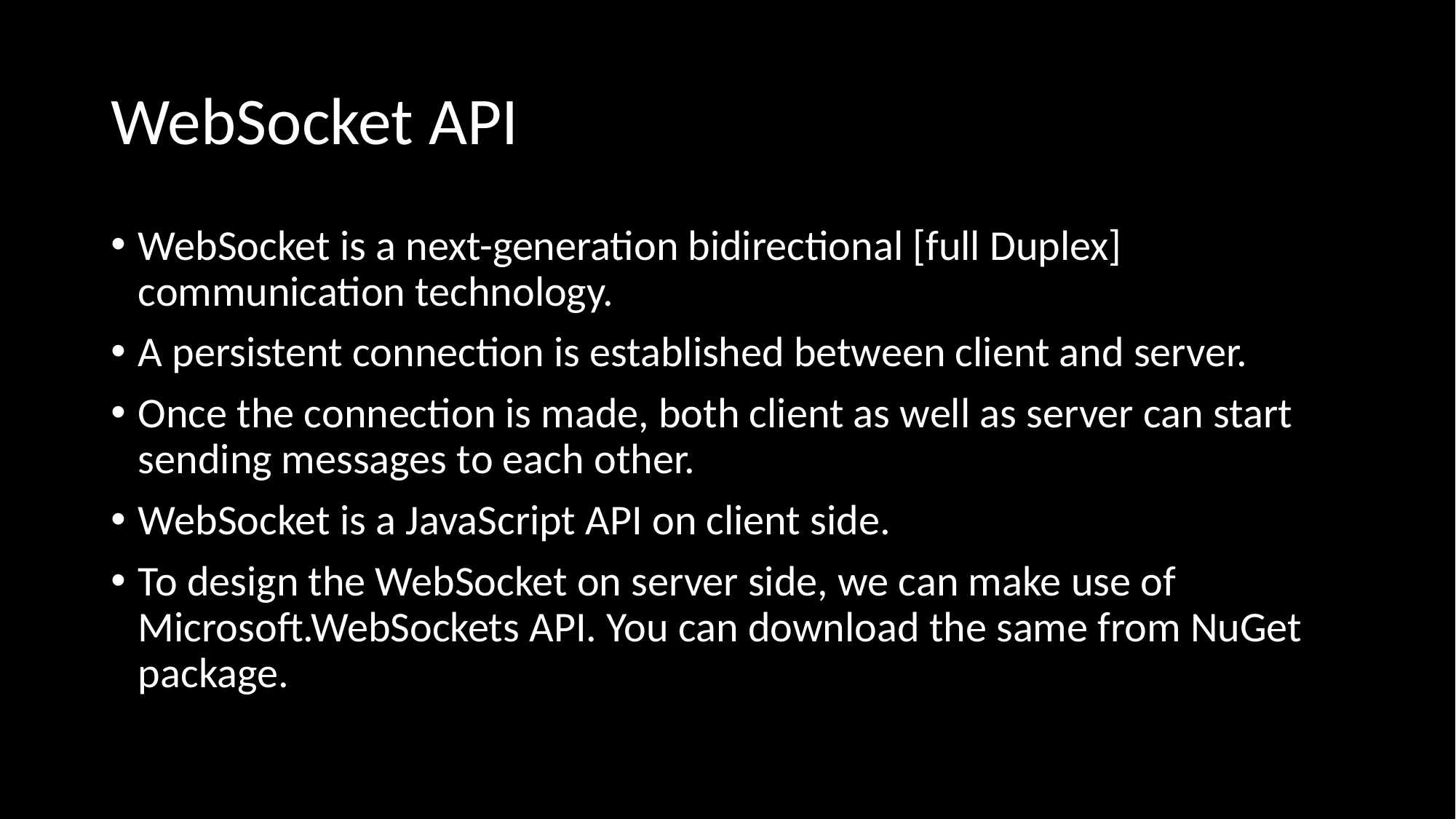

# WebSocket API
WebSocket is a next-generation bidirectional [full Duplex] communication technology.
A persistent connection is established between client and server.
Once the connection is made, both client as well as server can start sending messages to each other.
WebSocket is a JavaScript API on client side.
To design the WebSocket on server side, we can make use of Microsoft.WebSockets API. You can download the same from NuGet package.